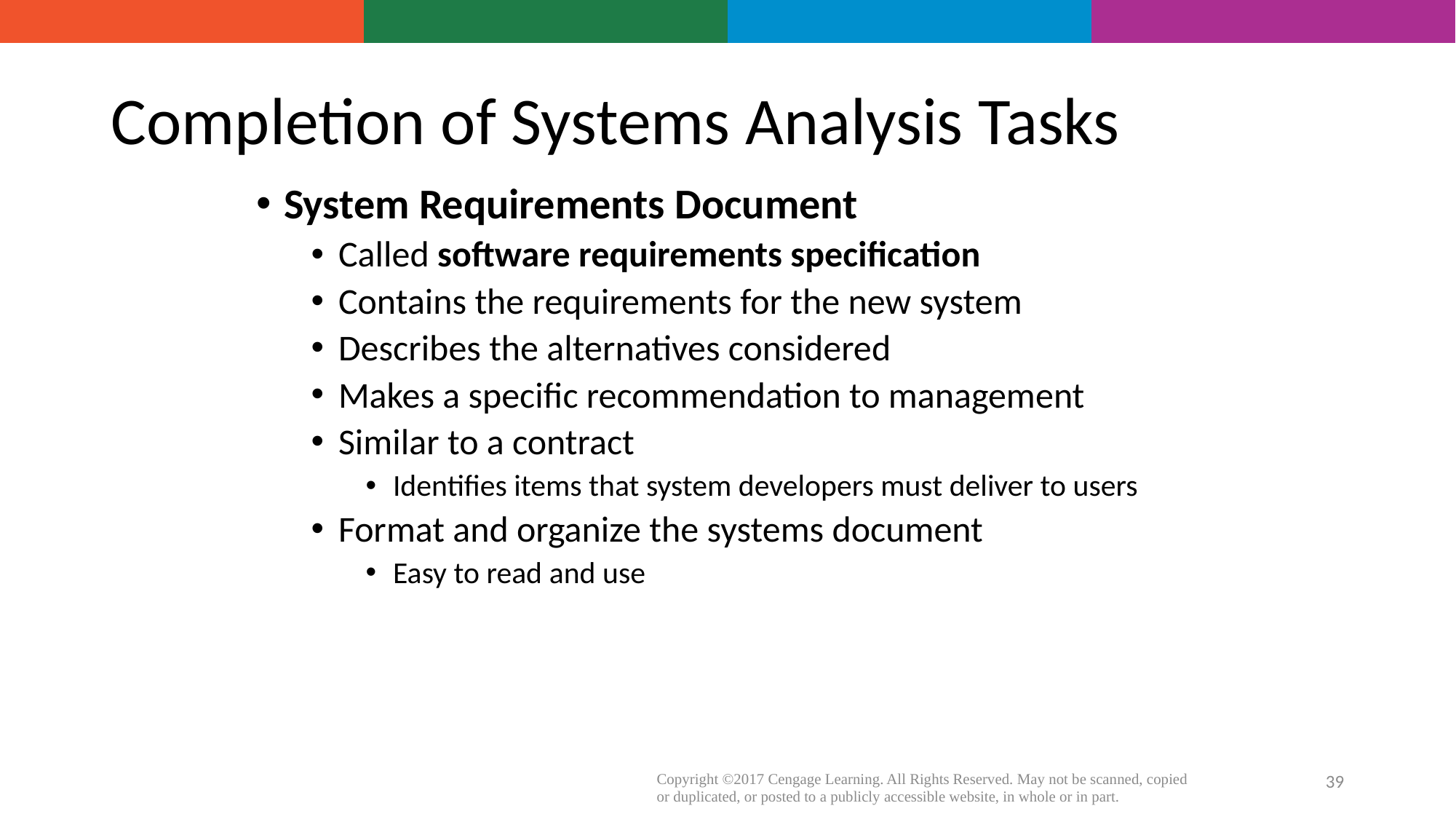

# Completion of Systems Analysis Tasks
System Requirements Document
Called software requirements specification
Contains the requirements for the new system
Describes the alternatives considered
Makes a specific recommendation to management
Similar to a contract
Identifies items that system developers must deliver to users
Format and organize the systems document
Easy to read and use

39
Copyright ©2017 Cengage Learning. All Rights Reserved. May not be scanned, copied or duplicated, or posted to a publicly accessible website, in whole or in part.